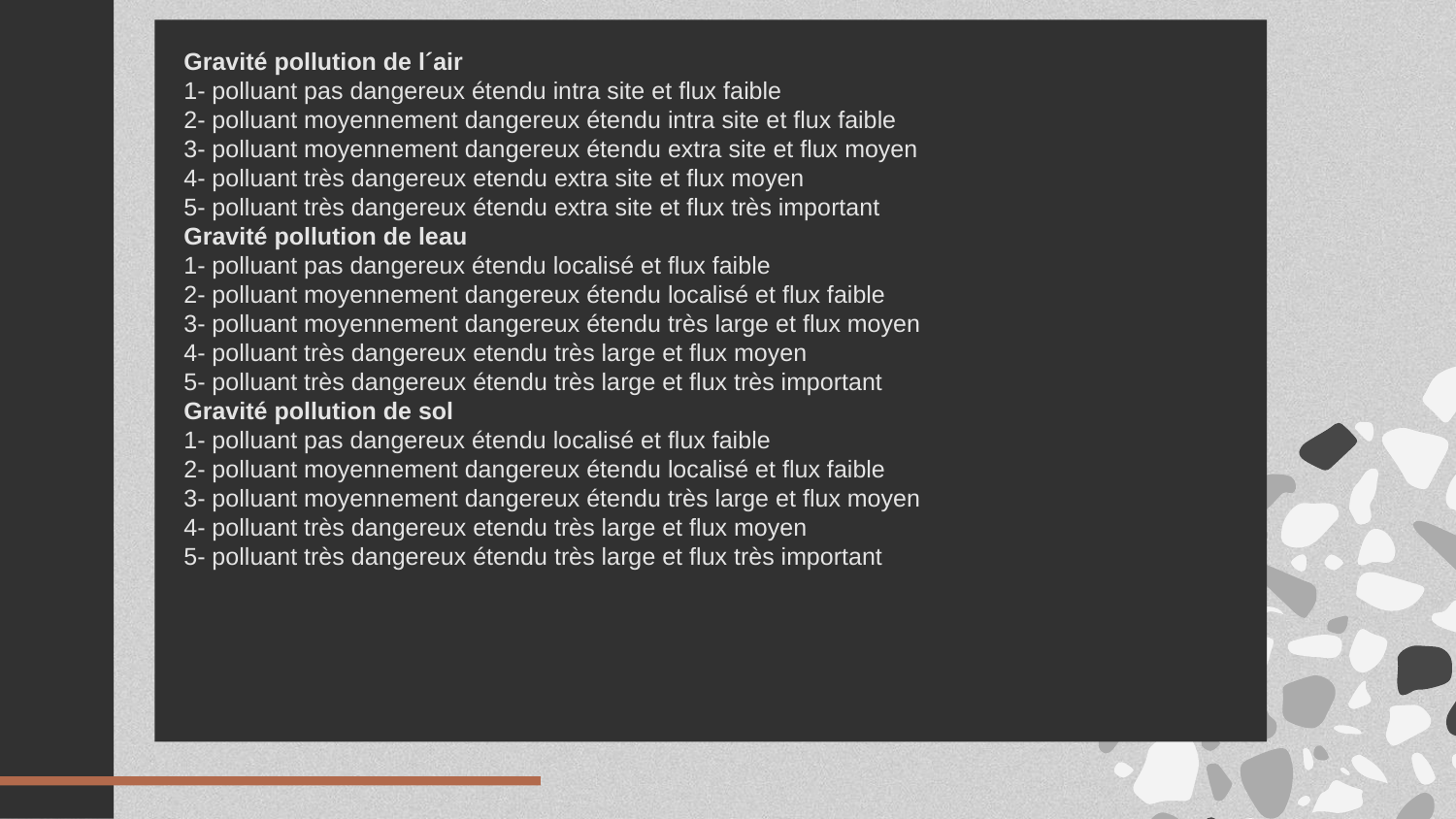

# Gravité pollution de l´air 1- polluant pas dangereux étendu intra site et flux faible 2- polluant moyennement dangereux étendu intra site et flux faible 3- polluant moyennement dangereux étendu extra site et flux moyen 4- polluant très dangereux etendu extra site et flux moyen 5- polluant très dangereux étendu extra site et flux très important Gravité pollution de leau 1- polluant pas dangereux étendu localisé et flux faible 2- polluant moyennement dangereux étendu localisé et flux faible 3- polluant moyennement dangereux étendu très large et flux moyen 4- polluant très dangereux etendu très large et flux moyen 5- polluant très dangereux étendu très large et flux très important Gravité pollution de sol 1- polluant pas dangereux étendu localisé et flux faible 2- polluant moyennement dangereux étendu localisé et flux faible 3- polluant moyennement dangereux étendu très large et flux moyen 4- polluant très dangereux etendu très large et flux moyen 5- polluant très dangereux étendu très large et flux très important